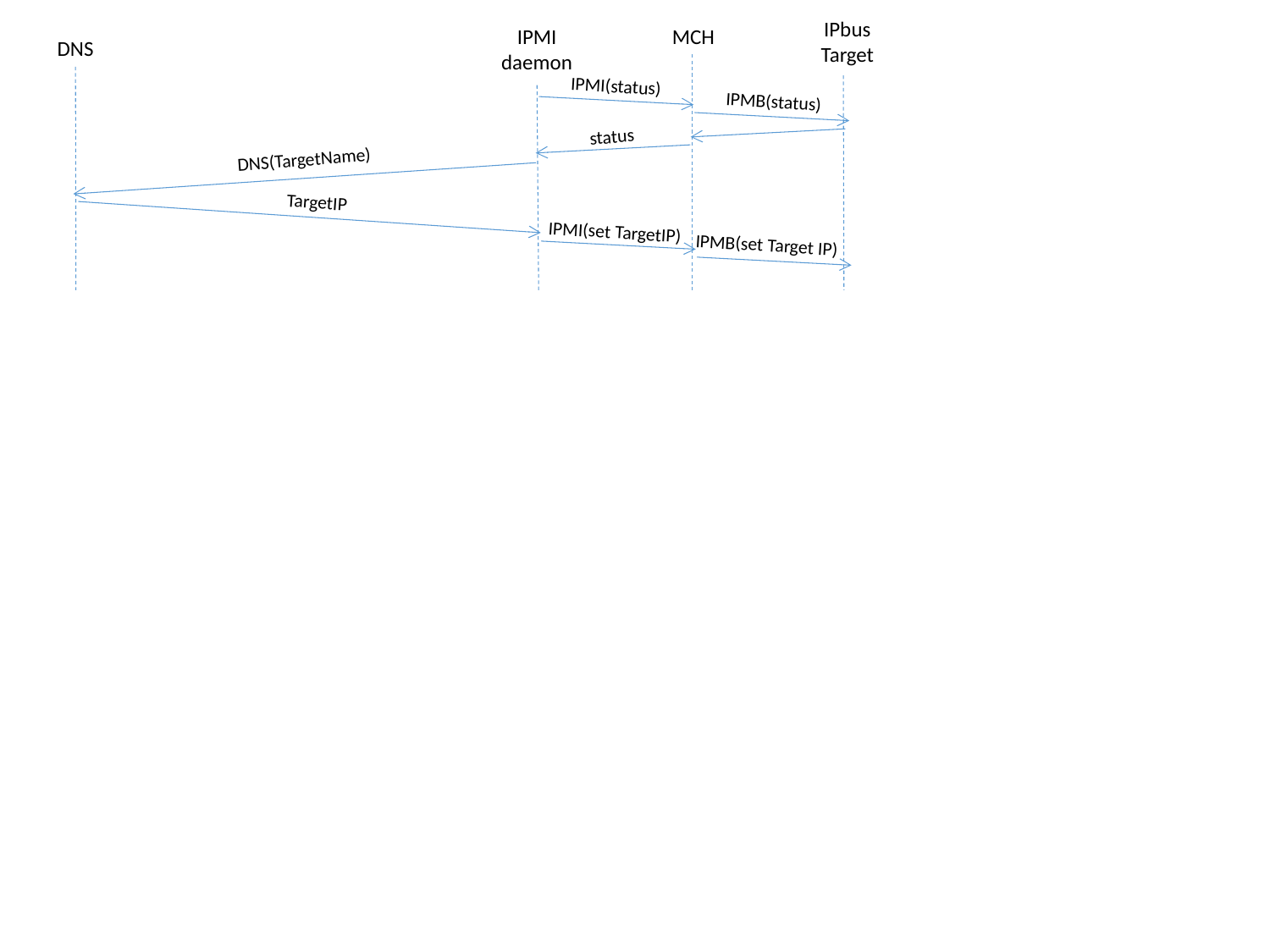

IPbus
Target
IPMI
daemon
MCH
DNS
IPMI(status)
IPMB(status)
status
DNS(TargetName)
TargetIP
IPMI(set TargetIP)
IPMB(set Target IP)